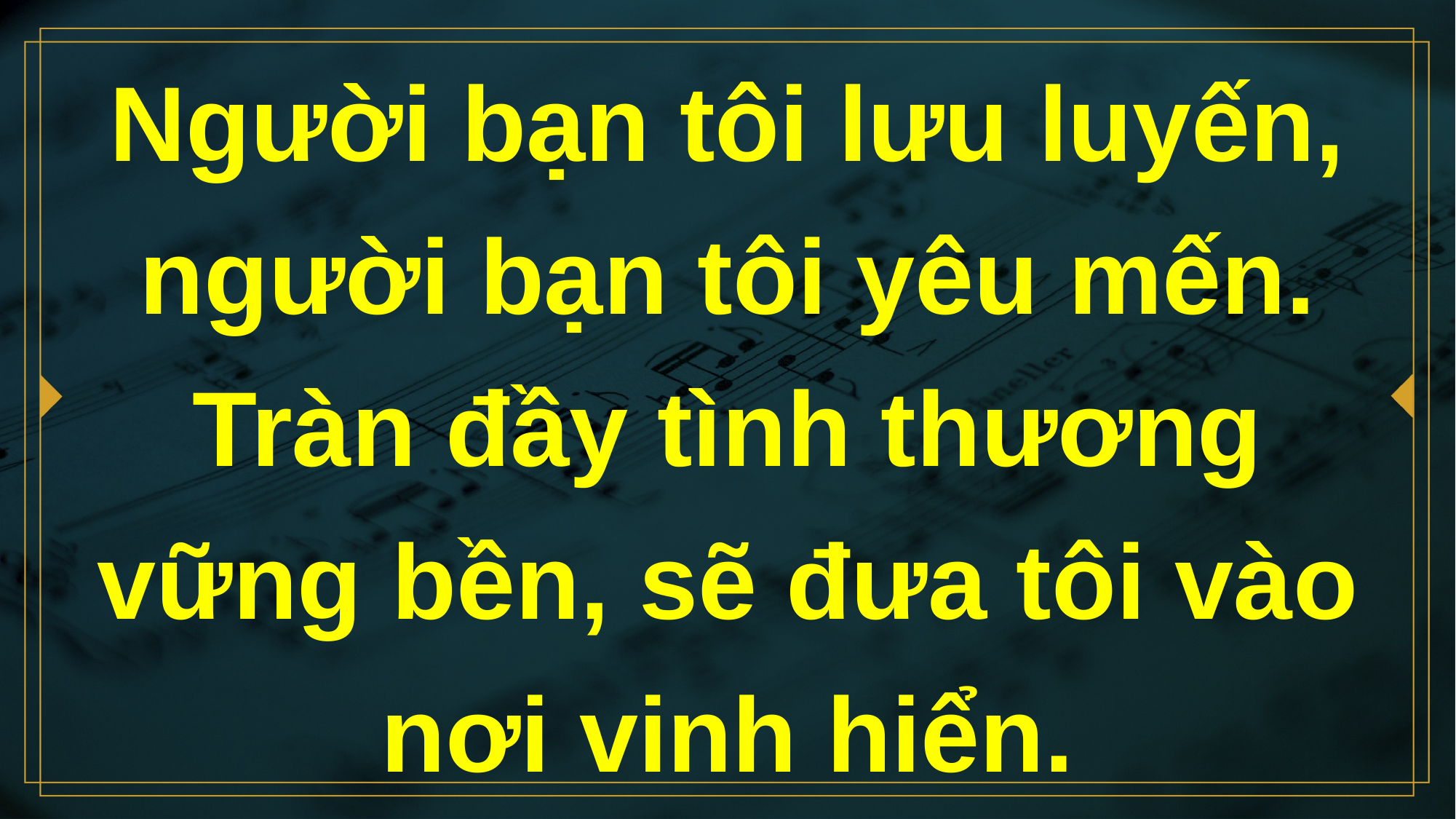

# Người bạn tôi lưu luyến, người bạn tôi yêu mến. Tràn đầy tình thương vững bền, sẽ đưa tôi vào nơi vinh hiển.